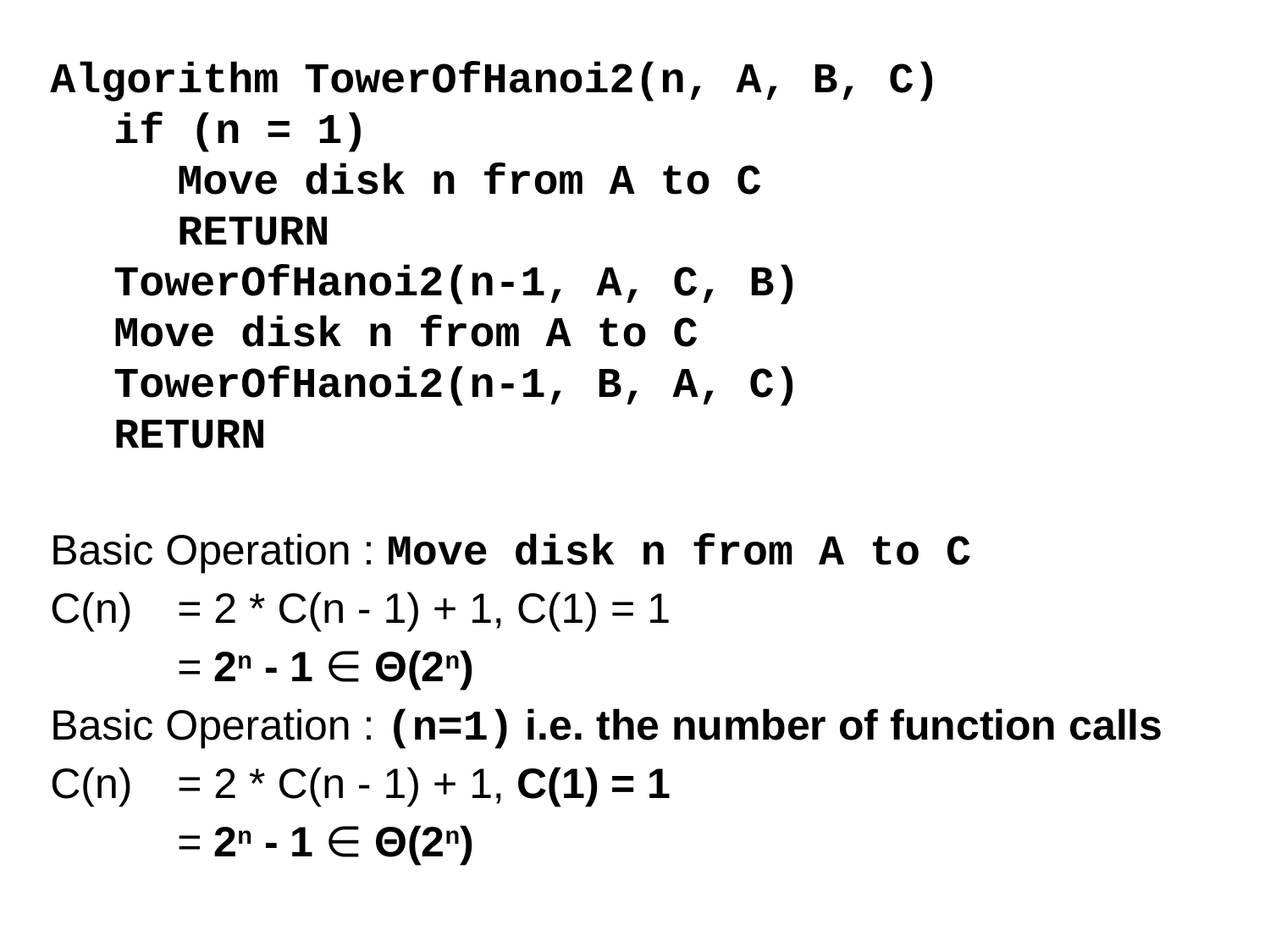

Algorithm TowerOfHanoi2(n, A, B, C)
if (n = 1)
Move disk n from A to C
RETURN
TowerOfHanoi2(n-1, A, C, B)
Move disk n from A to C
TowerOfHanoi2(n-1, B, A, C)
RETURN

Basic Operation : Move disk n from A to C
C(n) 	= 2 * C(n - 1) + 1, C(1) = 1
= 2n - 1 ∈ Θ(2n)
Basic Operation : (n=1) i.e. the number of function calls
C(n) 	= 2 * C(n - 1) + 1, C(1) = 1
= 2n - 1 ∈ Θ(2n)